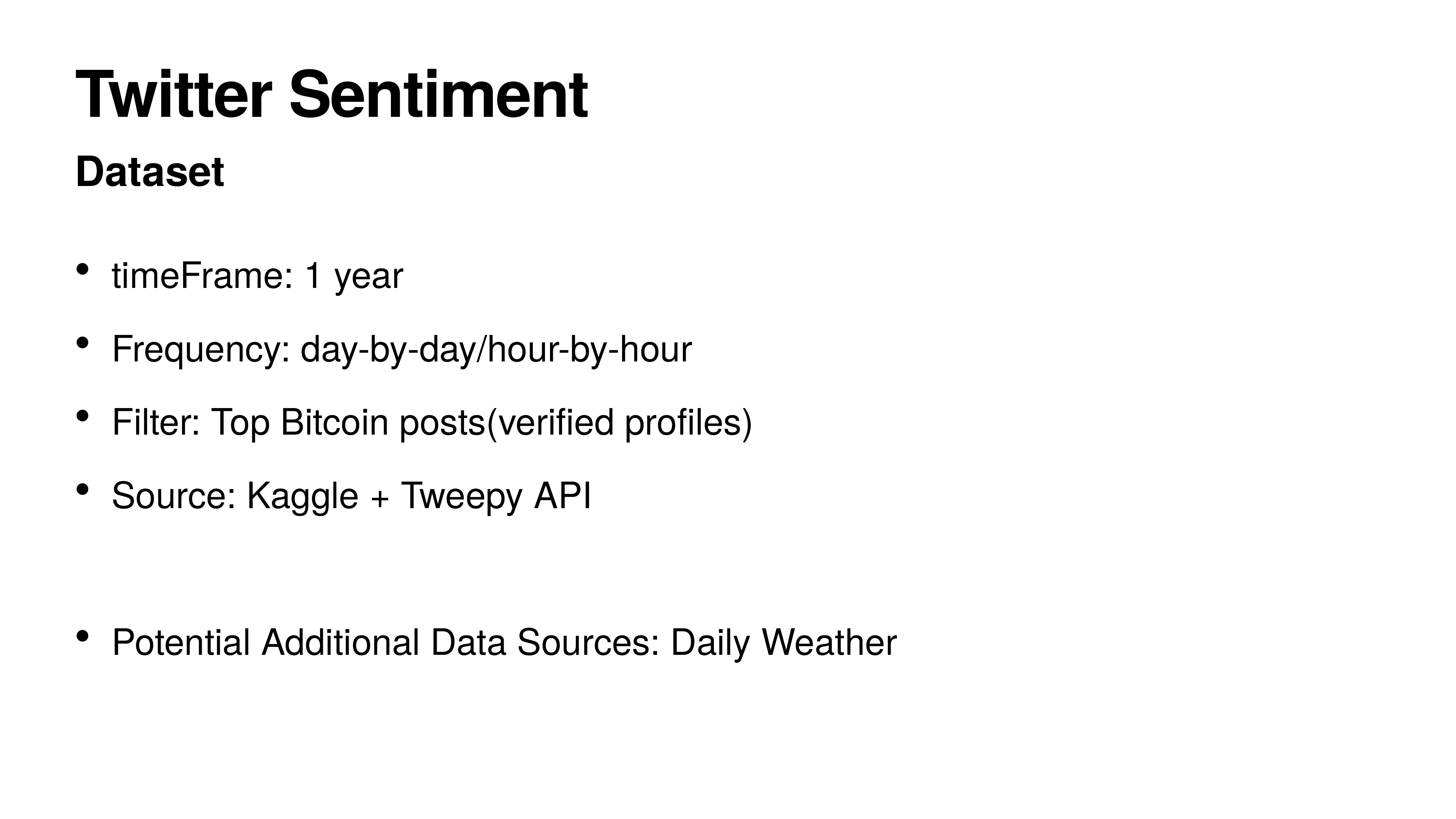

# Twitter Sentiment
Dataset
timeFrame: 1 year
Frequency: day-by-day/hour-by-hour
Filter: Top Bitcoin posts(verified profiles)
Source: Kaggle + Tweepy API

Potential Additional Data Sources: Daily Weather